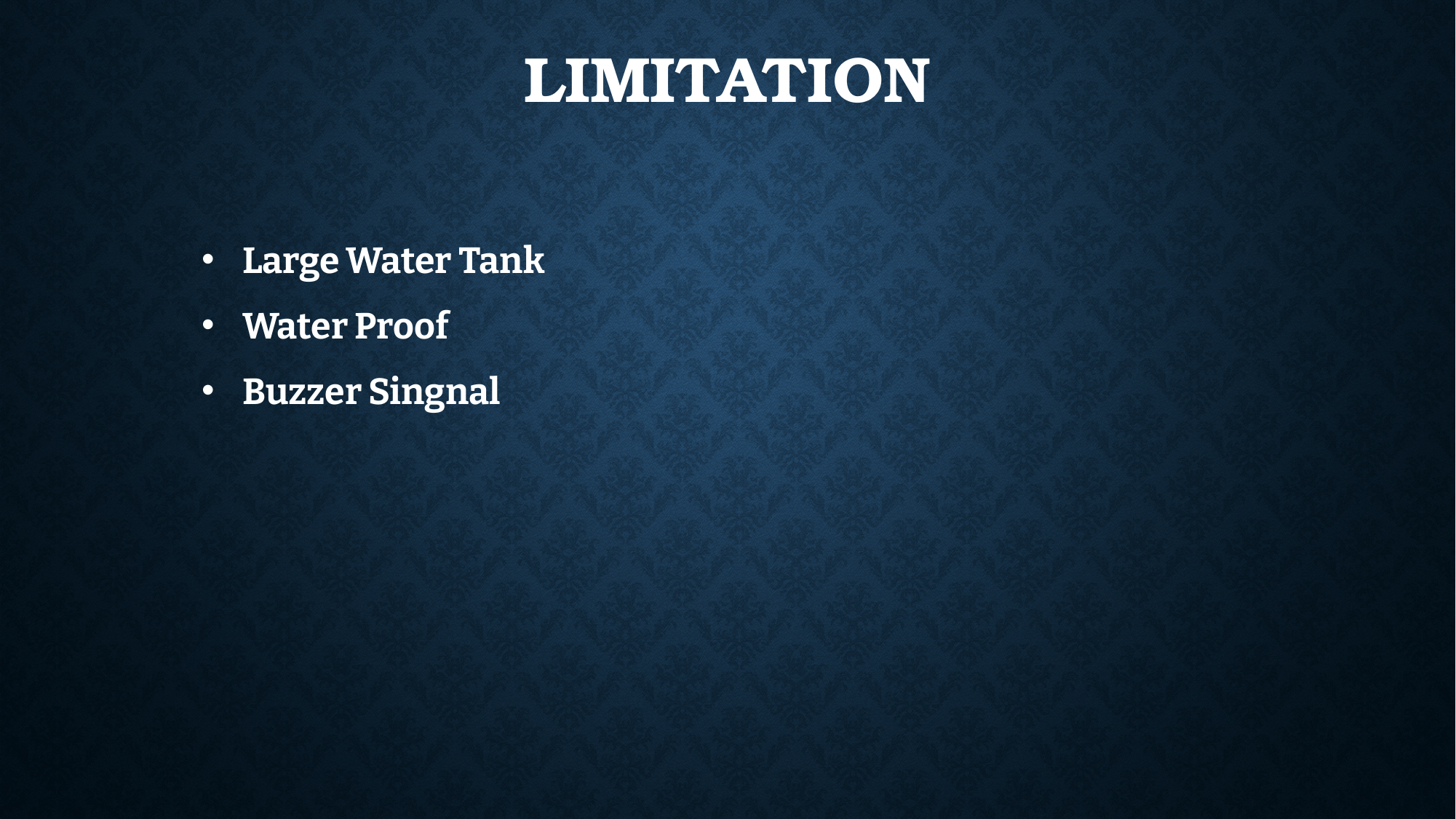

LIMITATION
Large Water Tank
Water Proof
Buzzer Singnal